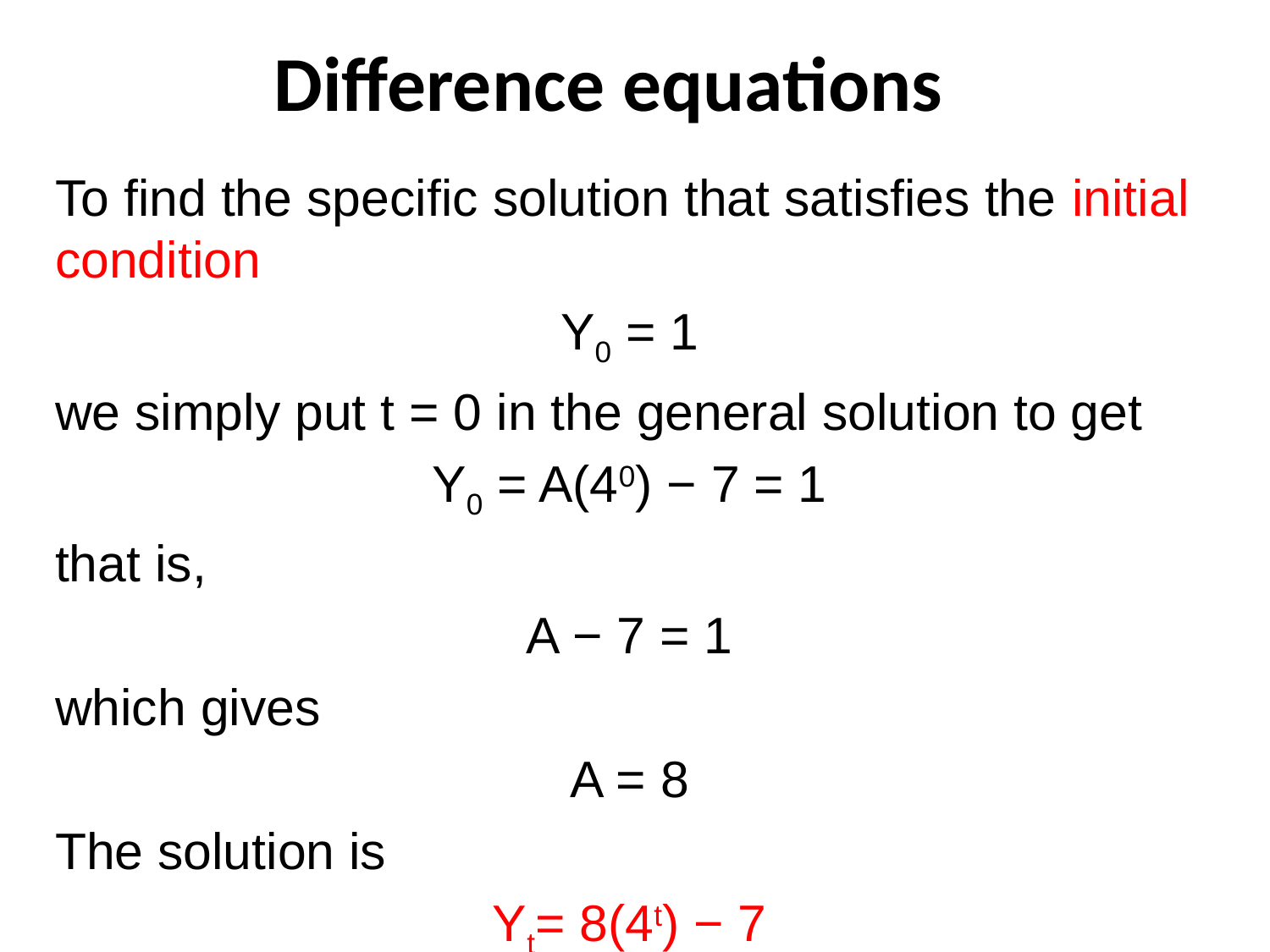

# Difference equations
To ﬁnd the speciﬁc solution that satisﬁes the initial condition
Y0 = 1
we simply put t = 0 in the general solution to get
Y0 = A(40) − 7 = 1
that is,
A − 7 = 1
which gives
A = 8
The solution is
Yt= 8(4t) − 7